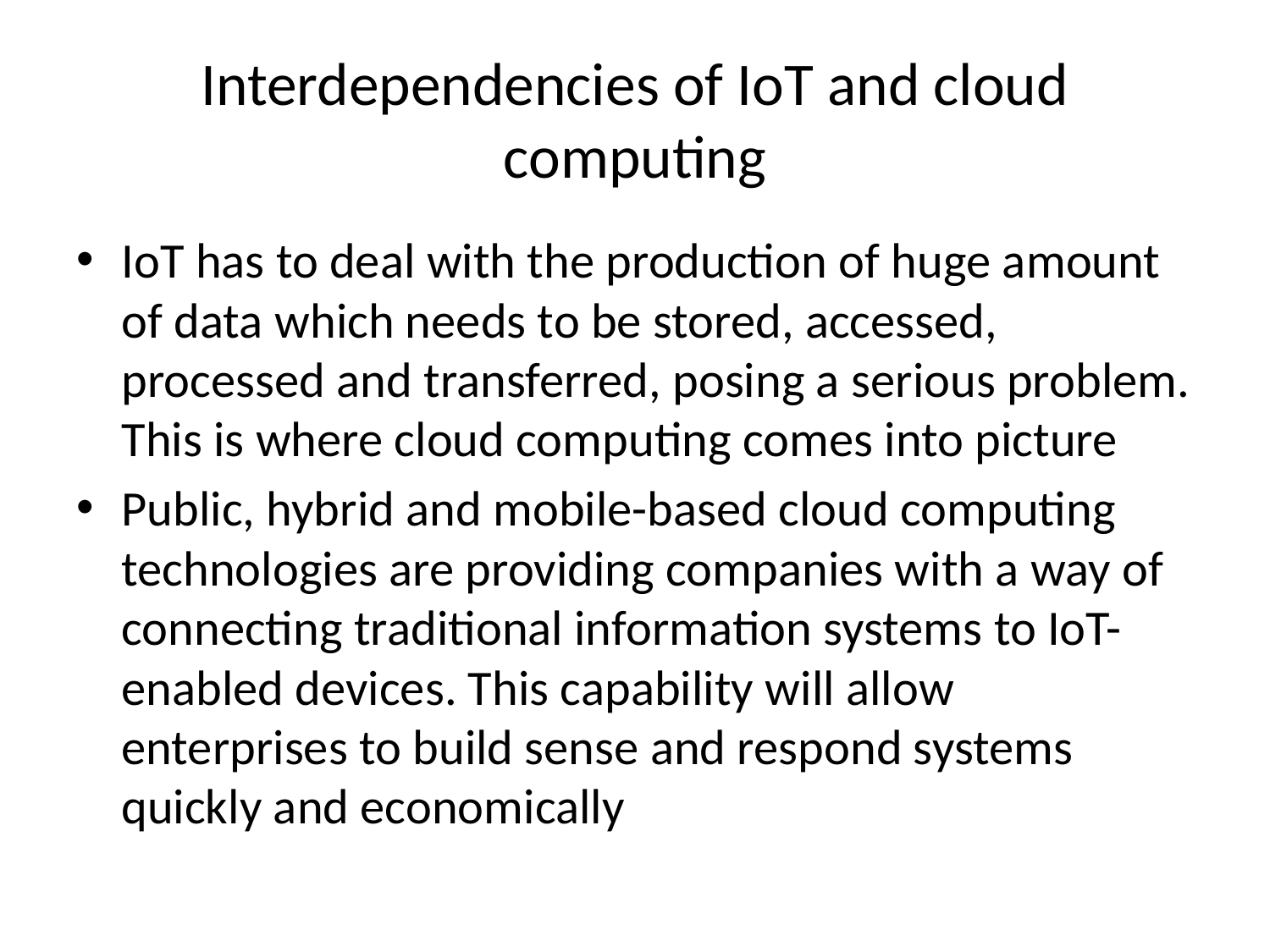

# Interdependencies of IoT and cloud computing
IoT has to deal with the production of huge amount of data which needs to be stored, accessed, processed and transferred, posing a serious problem. This is where cloud computing comes into picture
Public, hybrid and mobile-based cloud computing technologies are providing companies with a way of connecting traditional information systems to IoT-enabled devices. This capability will allow enterprises to build sense and respond systems quickly and economically